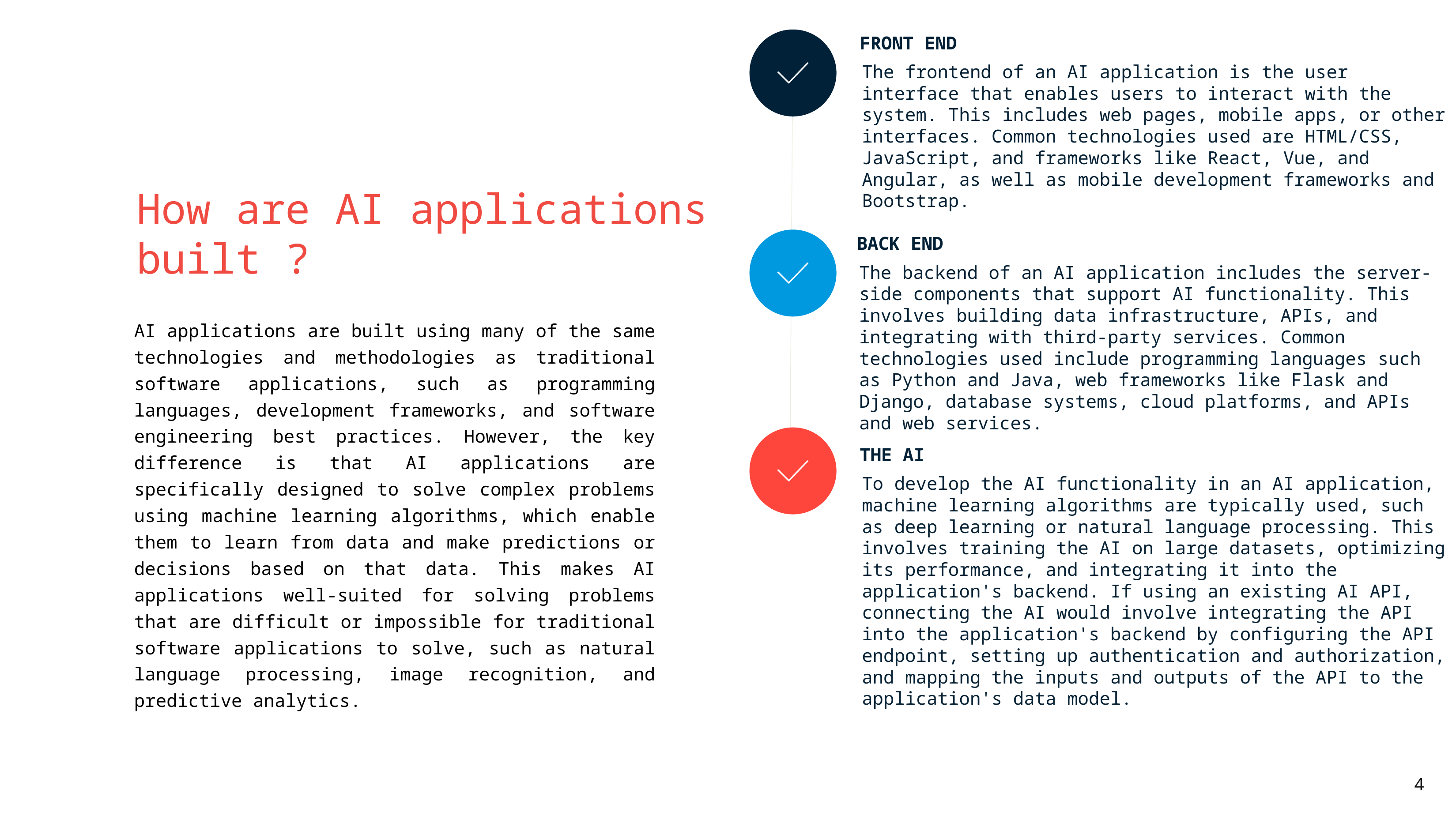

FRONT END
The frontend of an AI application is the user interface that enables users to interact with the system. This includes web pages, mobile apps, or other interfaces. Common technologies used are HTML/CSS, JavaScript, and frameworks like React, Vue, and Angular, as well as mobile development frameworks and Bootstrap.

How are AI applications built ?
BACK END
The backend of an AI application includes the server-side components that support AI functionality. This involves building data infrastructure, APIs, and integrating with third-party services. Common technologies used include programming languages such as Python and Java, web frameworks like Flask and Django, database systems, cloud platforms, and APIs and web services.
AI applications are built using many of the same technologies and methodologies as traditional software applications, such as programming languages, development frameworks, and software engineering best practices. However, the key difference is that AI applications are specifically designed to solve complex problems using machine learning algorithms, which enable them to learn from data and make predictions or decisions based on that data. This makes AI applications well-suited for solving problems that are difficult or impossible for traditional software applications to solve, such as natural language processing, image recognition, and predictive analytics.
THE AI
To develop the AI functionality in an AI application, machine learning algorithms are typically used, such as deep learning or natural language processing. This involves training the AI on large datasets, optimizing its performance, and integrating it into the application's backend. If using an existing AI API, connecting the AI would involve integrating the API into the application's backend by configuring the API endpoint, setting up authentication and authorization, and mapping the inputs and outputs of the API to the application's data model.

4